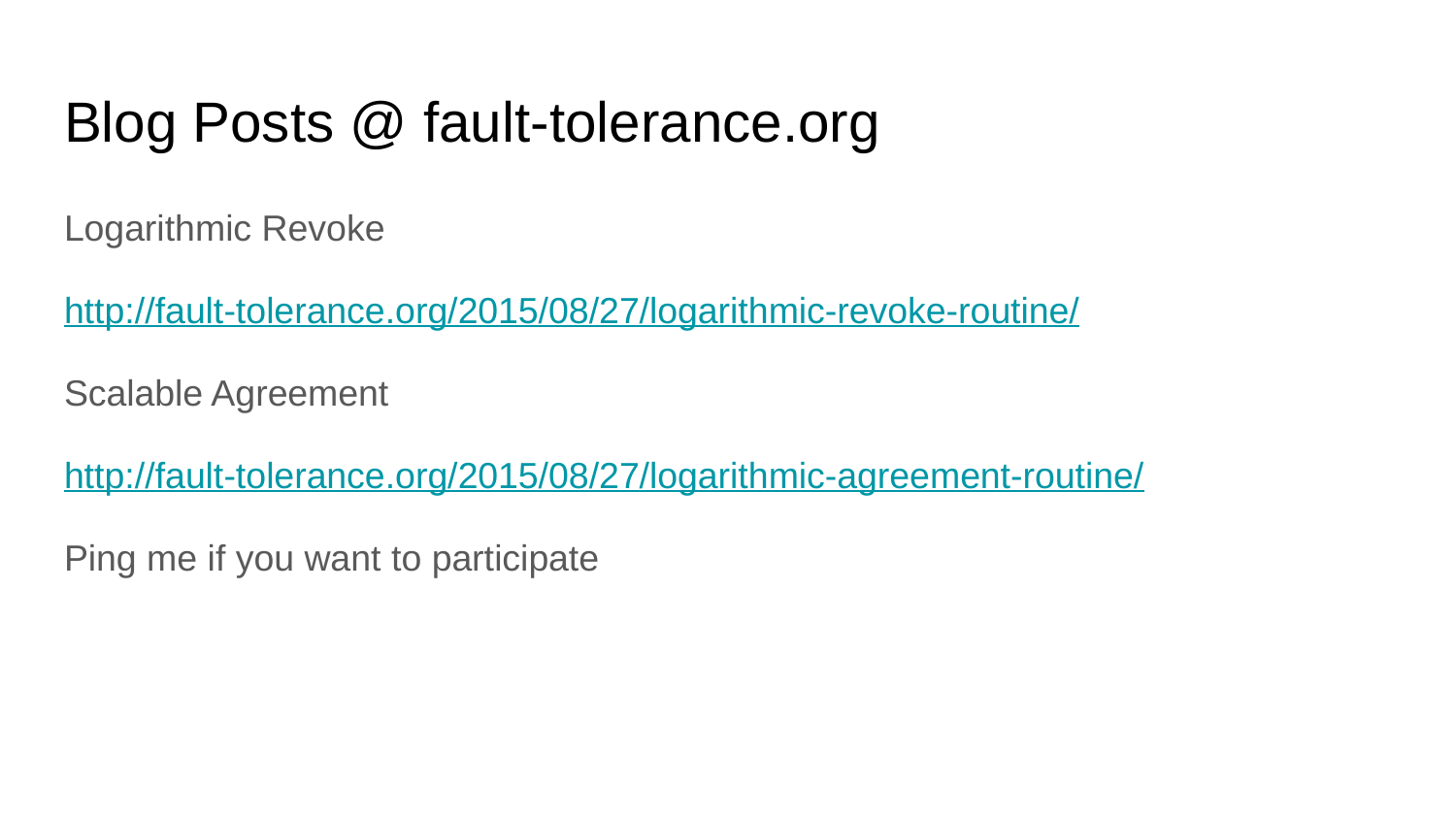

# Blog Posts @ fault-tolerance.org
Logarithmic Revoke
http://fault-tolerance.org/2015/08/27/logarithmic-revoke-routine/
Scalable Agreement
http://fault-tolerance.org/2015/08/27/logarithmic-agreement-routine/
Ping me if you want to participate